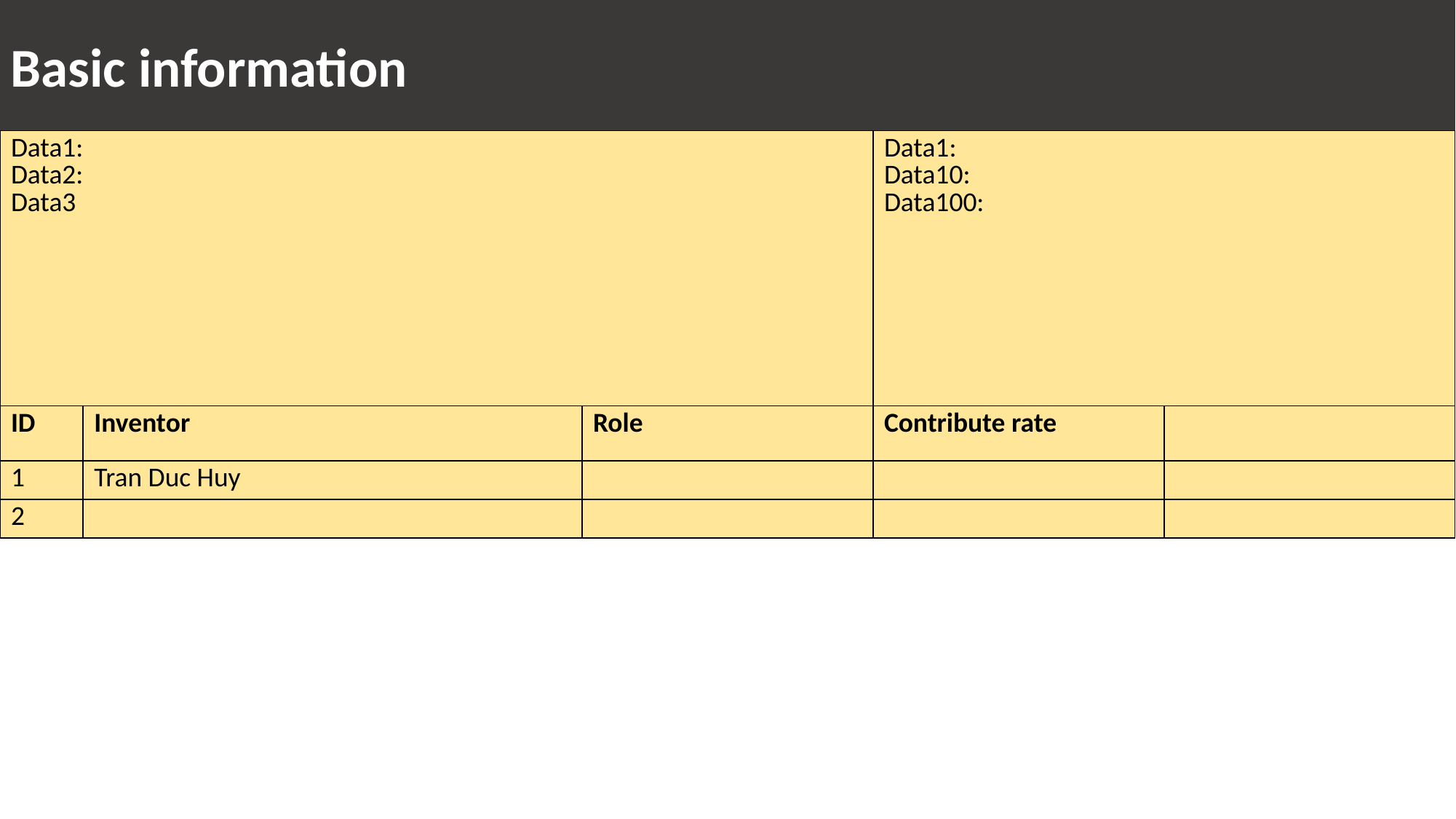

Basic information
| Data1: Data2: Data3 |  |  | Data1: Data10: Data100: |  |
| --- | --- | --- | --- | --- |
| ID | Inventor | Role | Contribute rate |  |
| 1 | Tran Duc Huy |  |  |  |
| 2 |  |  |  |  |